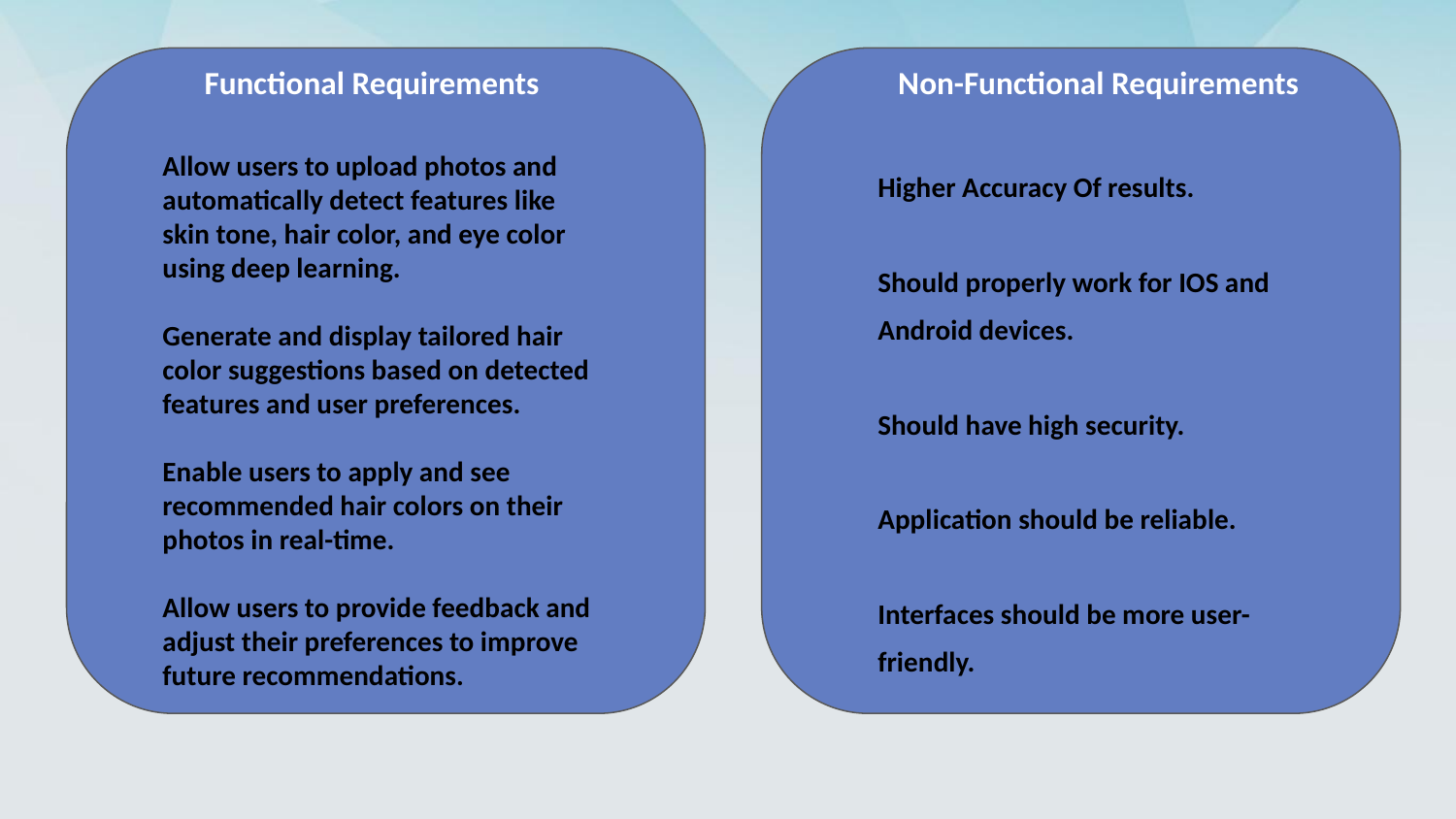

Functional Requirements

Non-Functional Requirements
Allow users to upload photos and automatically detect features like skin tone, hair color, and eye color using deep learning.
Generate and display tailored hair color suggestions based on detected features and user preferences.

Enable users to apply and see recommended hair colors on their photos in real-time.

Allow users to provide feedback and adjust their preferences to improve future recommendations.
Higher Accuracy Of results.

Should properly work for IOS and Android devices.

Should have high security.

Application should be reliable.

Interfaces should be more user-friendly.